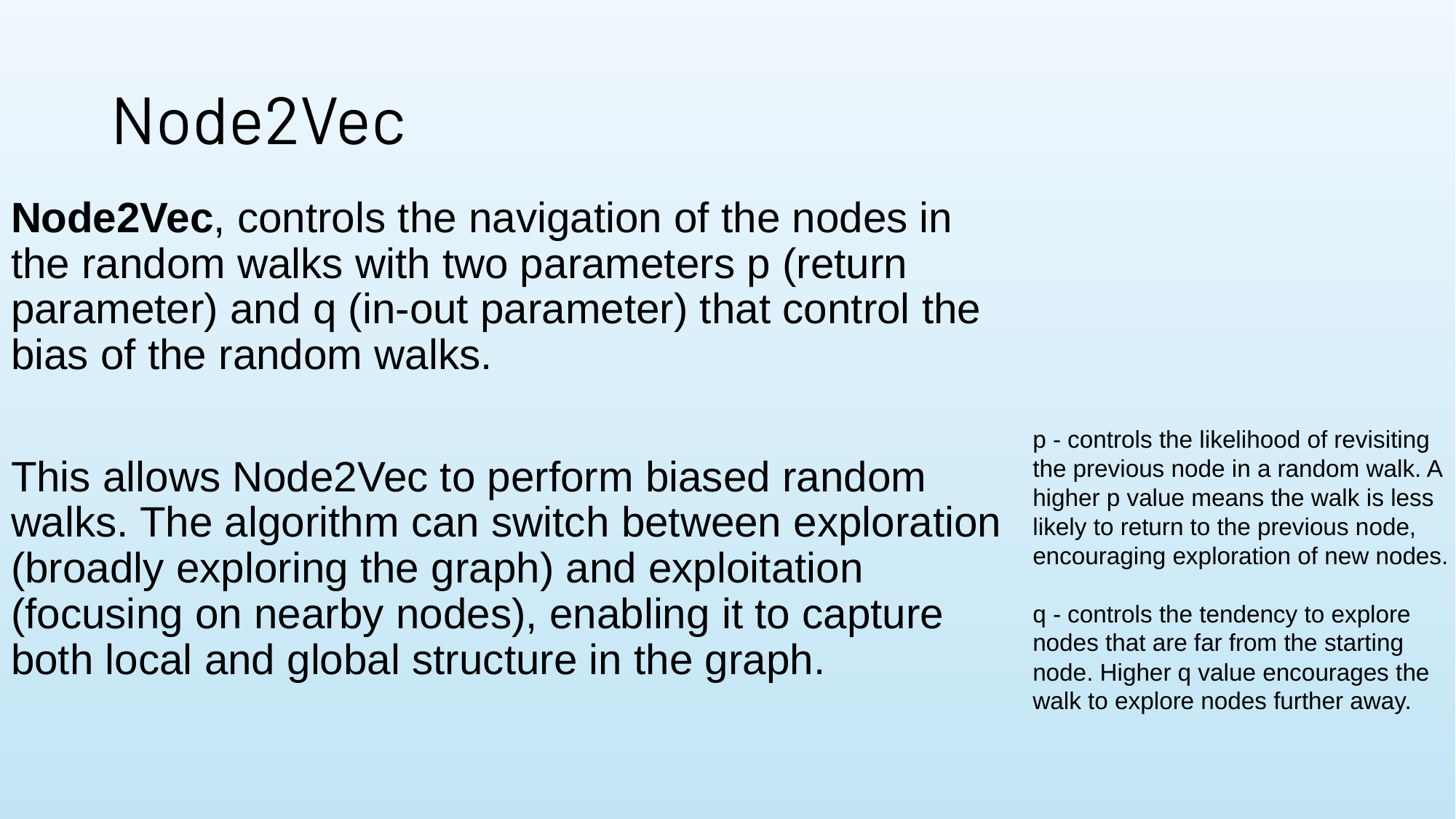

# Node2Vec
Node2Vec, controls the navigation of the nodes in the random walks with two parameters p (return parameter) and q (in-out parameter) that control the bias of the random walks.

This allows Node2Vec to perform biased random walks. The algorithm can switch between exploration (broadly exploring the graph) and exploitation (focusing on nearby nodes), enabling it to capture both local and global structure in the graph.

p - controls the likelihood of revisiting the previous node in a random walk. A higher p value means the walk is less likely to return to the previous node, encouraging exploration of new nodes.

q - controls the tendency to explore nodes that are far from the starting node. Higher q value encourages the walk to explore nodes further away.